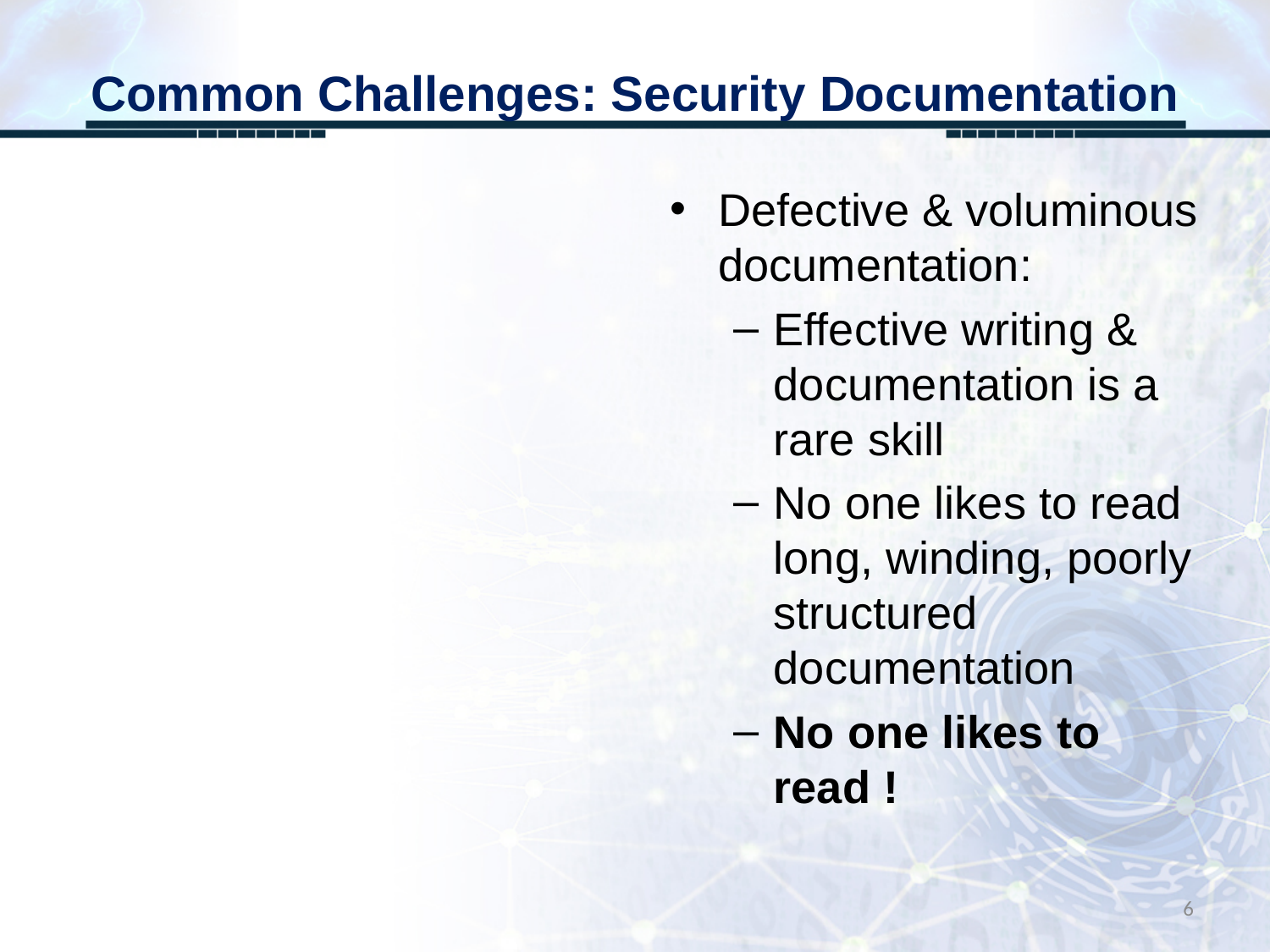

# Common Challenges: Security Documentation
Defective & voluminous documentation:
Effective writing & documentation is a rare skill
No one likes to read long, winding, poorly structured documentation
No one likes to read !
6